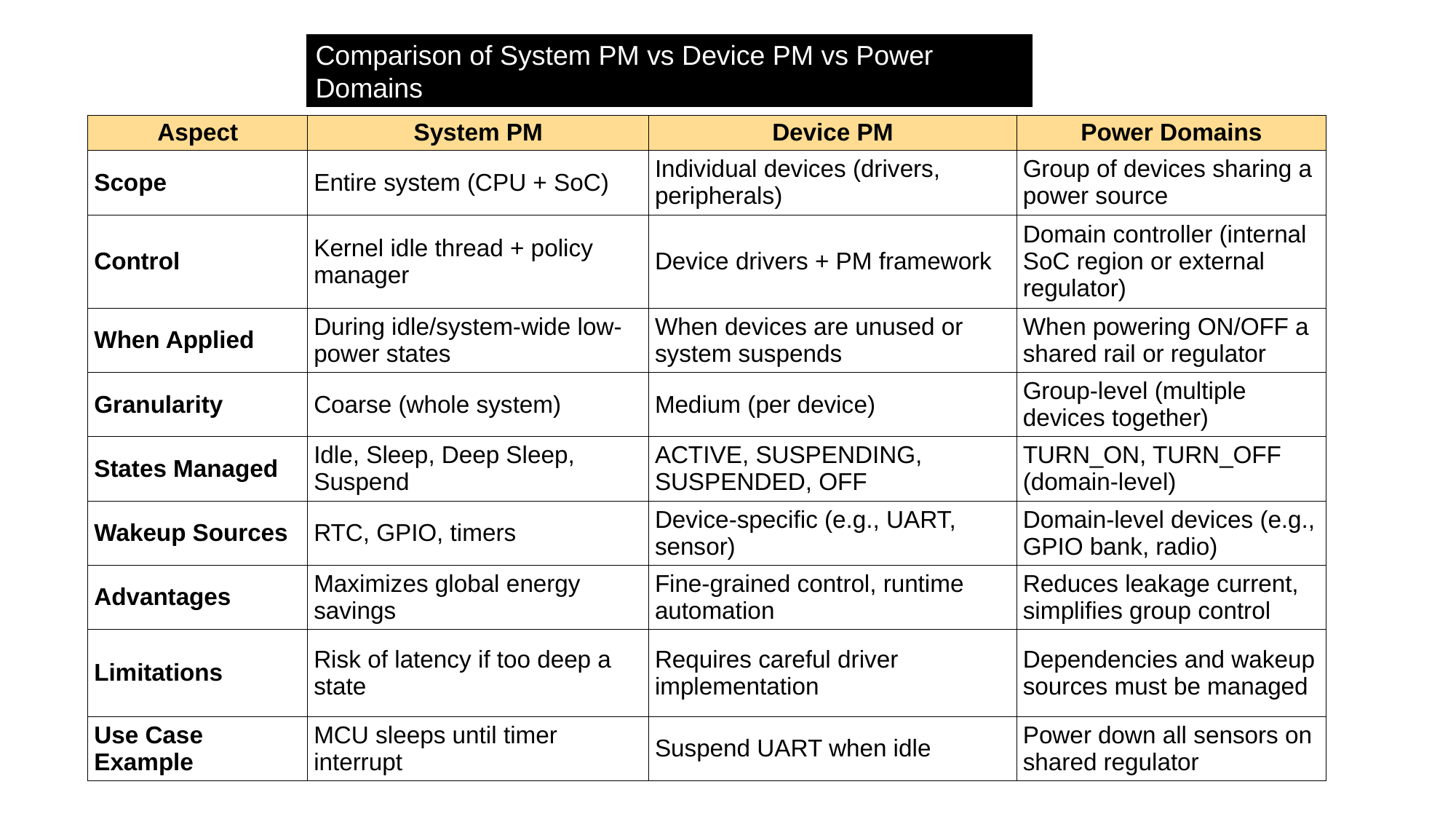

Comparison of System PM vs Device PM vs Power Domains
| Aspect | System PM | Device PM | Power Domains |
| --- | --- | --- | --- |
| Scope | Entire system (CPU + SoC) | Individual devices (drivers, peripherals) | Group of devices sharing a power source |
| Control | Kernel idle thread + policy manager | Device drivers + PM framework | Domain controller (internal SoC region or external regulator) |
| When Applied | During idle/system-wide low-power states | When devices are unused or system suspends | When powering ON/OFF a shared rail or regulator |
| Granularity | Coarse (whole system) | Medium (per device) | Group-level (multiple devices together) |
| States Managed | Idle, Sleep, Deep Sleep, Suspend | ACTIVE, SUSPENDING, SUSPENDED, OFF | TURN\_ON, TURN\_OFF (domain-level) |
| Wakeup Sources | RTC, GPIO, timers | Device-specific (e.g., UART, sensor) | Domain-level devices (e.g., GPIO bank, radio) |
| Advantages | Maximizes global energy savings | Fine-grained control, runtime automation | Reduces leakage current, simplifies group control |
| Limitations | Risk of latency if too deep a state | Requires careful driver implementation | Dependencies and wakeup sources must be managed |
| Use Case Example | MCU sleeps until timer interrupt | Suspend UART when idle | Power down all sensors on shared regulator |